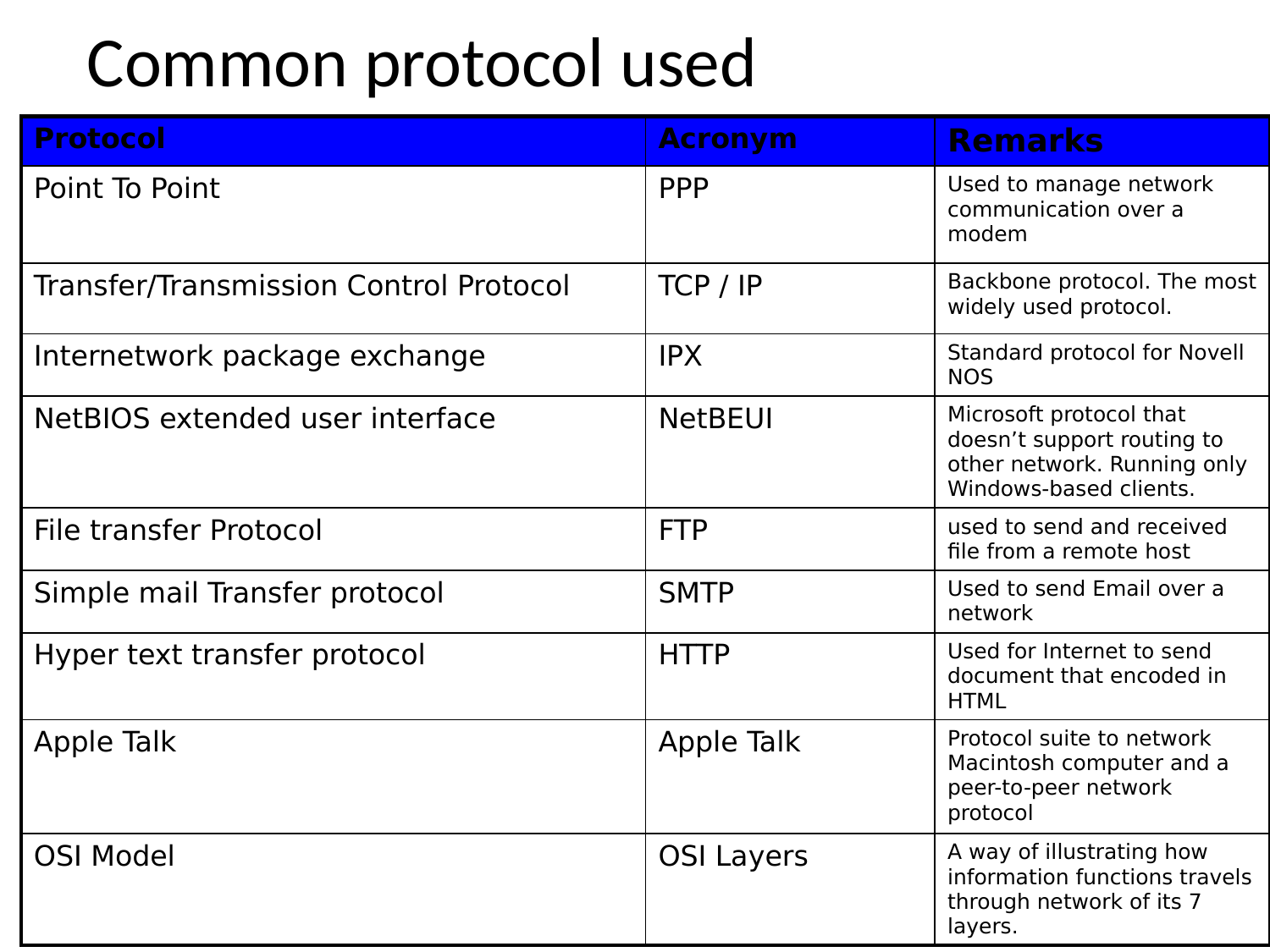

# Common protocol used
| Protocol | Acronym | Remarks |
| --- | --- | --- |
| Point To Point | PPP | Used to manage network communication over a modem |
| Transfer/Transmission Control Protocol | TCP / IP | Backbone protocol. The most widely used protocol. |
| Internetwork package exchange | IPX | Standard protocol for Novell NOS |
| NetBIOS extended user interface | NetBEUI | Microsoft protocol that doesn’t support routing to other network. Running only Windows-based clients. |
| File transfer Protocol | FTP | used to send and received file from a remote host |
| Simple mail Transfer protocol | SMTP | Used to send Email over a network |
| Hyper text transfer protocol | HTTP | Used for Internet to send document that encoded in HTML |
| Apple Talk | Apple Talk | Protocol suite to network Macintosh computer and a peer-to-peer network protocol |
| OSI Model | OSI Layers | A way of illustrating how information functions travels through network of its 7 layers. |